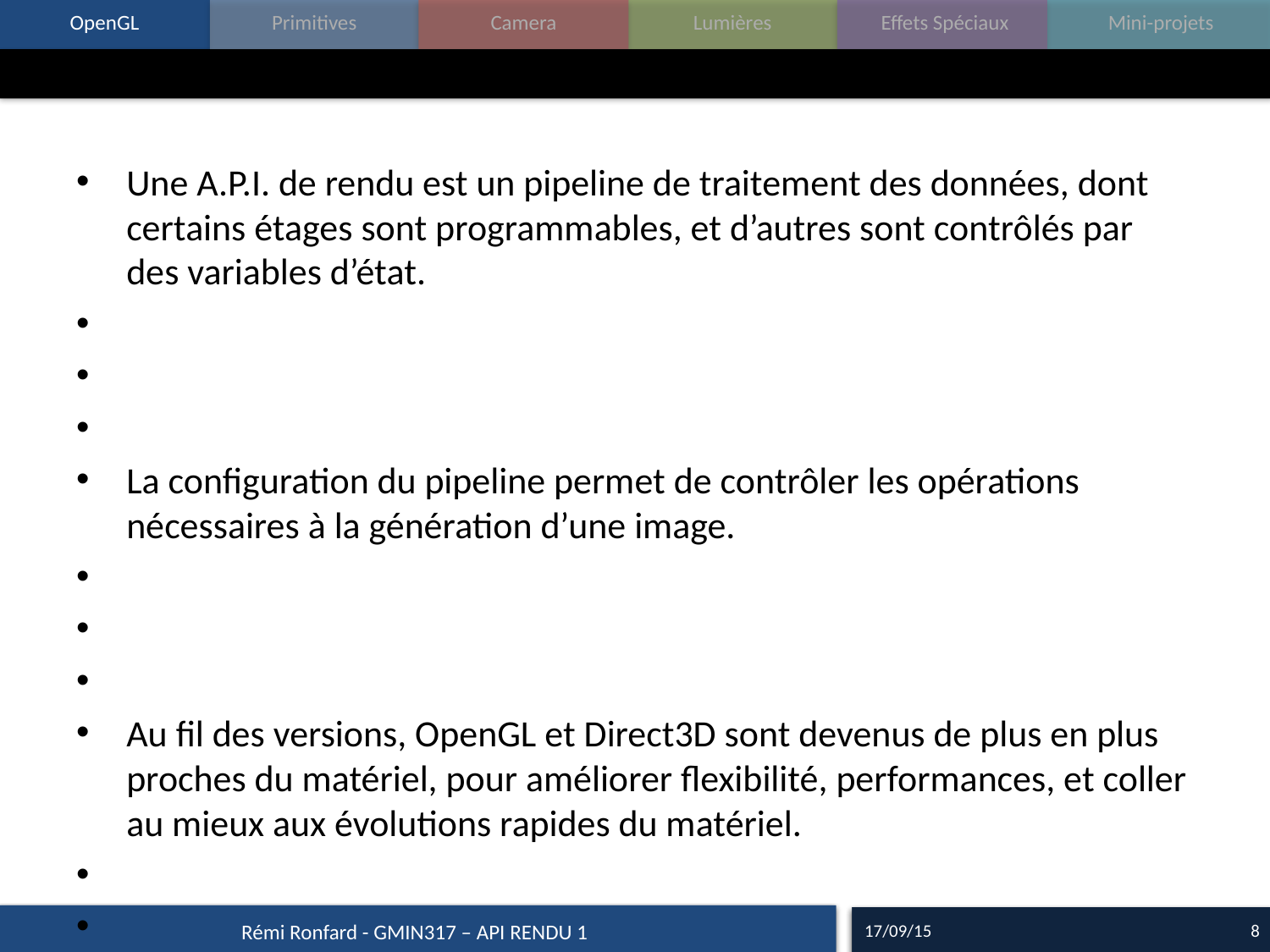

#
Une A.P.I. de rendu est un pipeline de traitement des données, dont certains étages sont programmables, et d’autres sont contrôlés par des variables d’état.

La configuration du pipeline permet de contrôler les opérations nécessaires à la génération d’une image.

Au fil des versions, OpenGL et Direct3D sont devenus de plus en plus proches du matériel, pour améliorer flexibilité, performances, et coller au mieux aux évolutions rapides du matériel.

17/09/15
8
Rémi Ronfard - GMIN317 – API RENDU 1